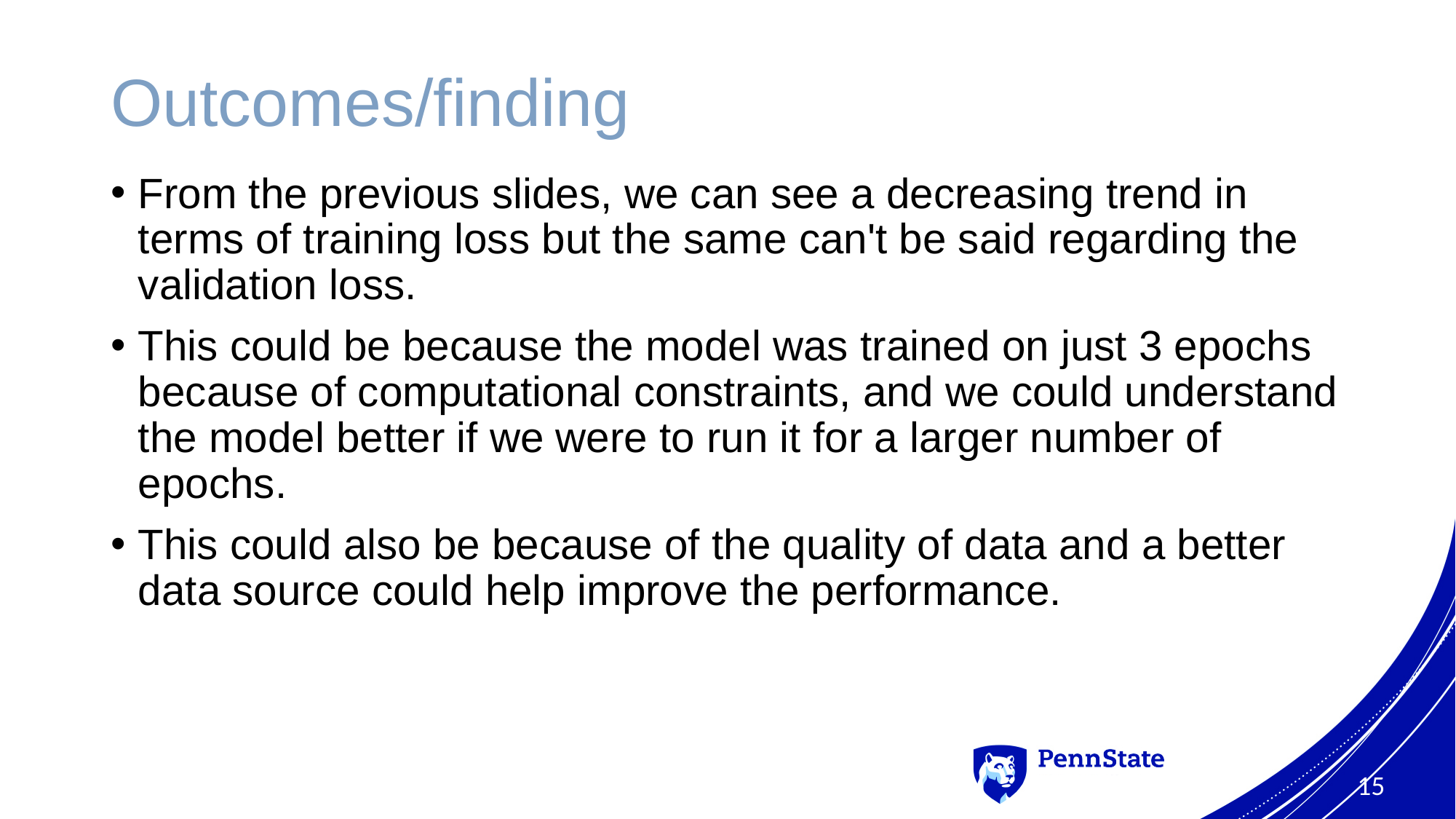

# Outcomes/finding
From the previous slides, we can see a decreasing trend in terms of training loss but the same can't be said regarding the validation loss.
This could be because the model was trained on just 3 epochs because of computational constraints, and we could understand the model better if we were to run it for a larger number of epochs.
This could also be because of the quality of data and a better data source could help improve the performance.